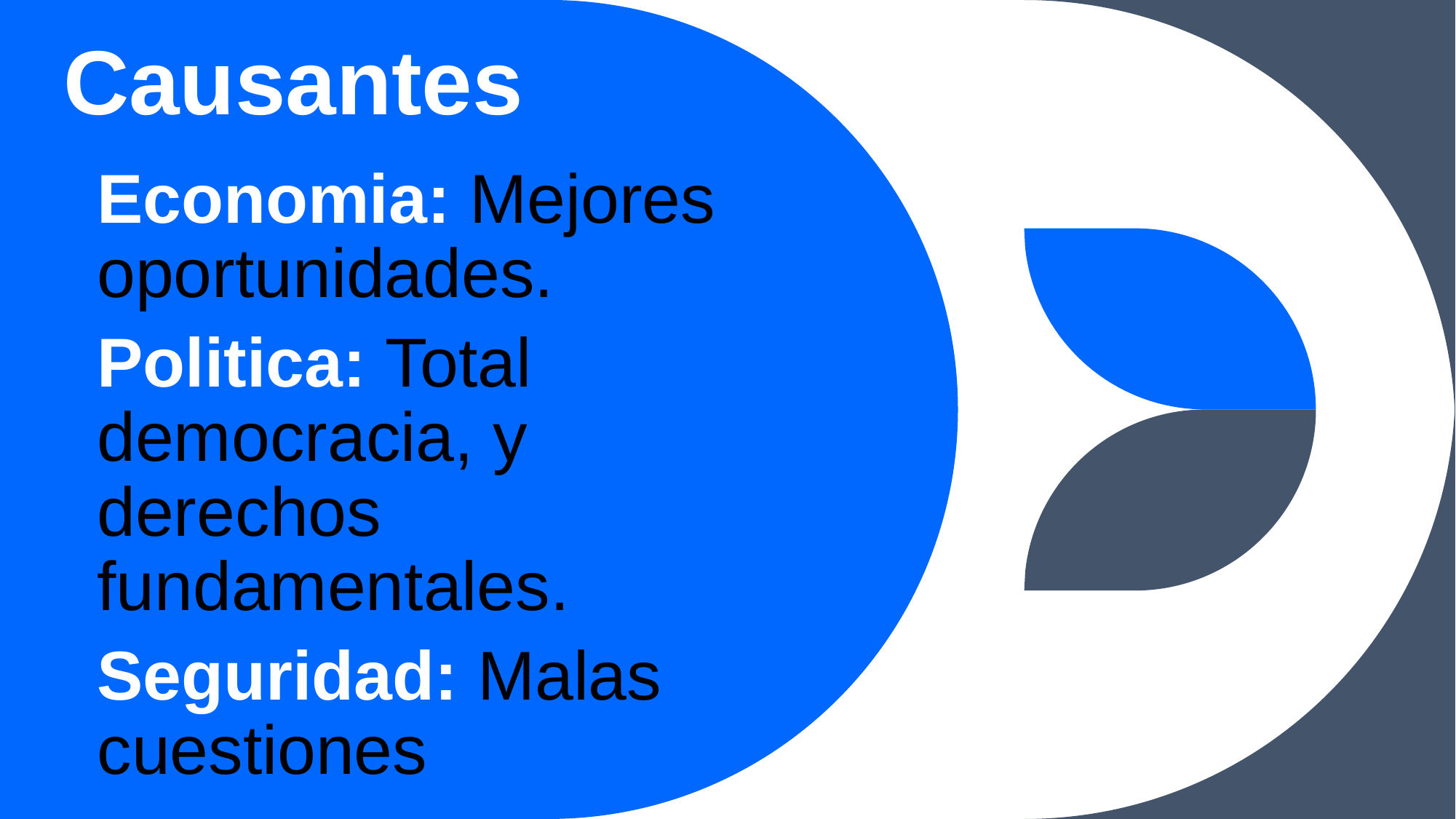

# Causantes
Economia: Mejores oportunidades.
Politica: Total democracia, y derechos fundamentales.
Seguridad: Malas cuestiones